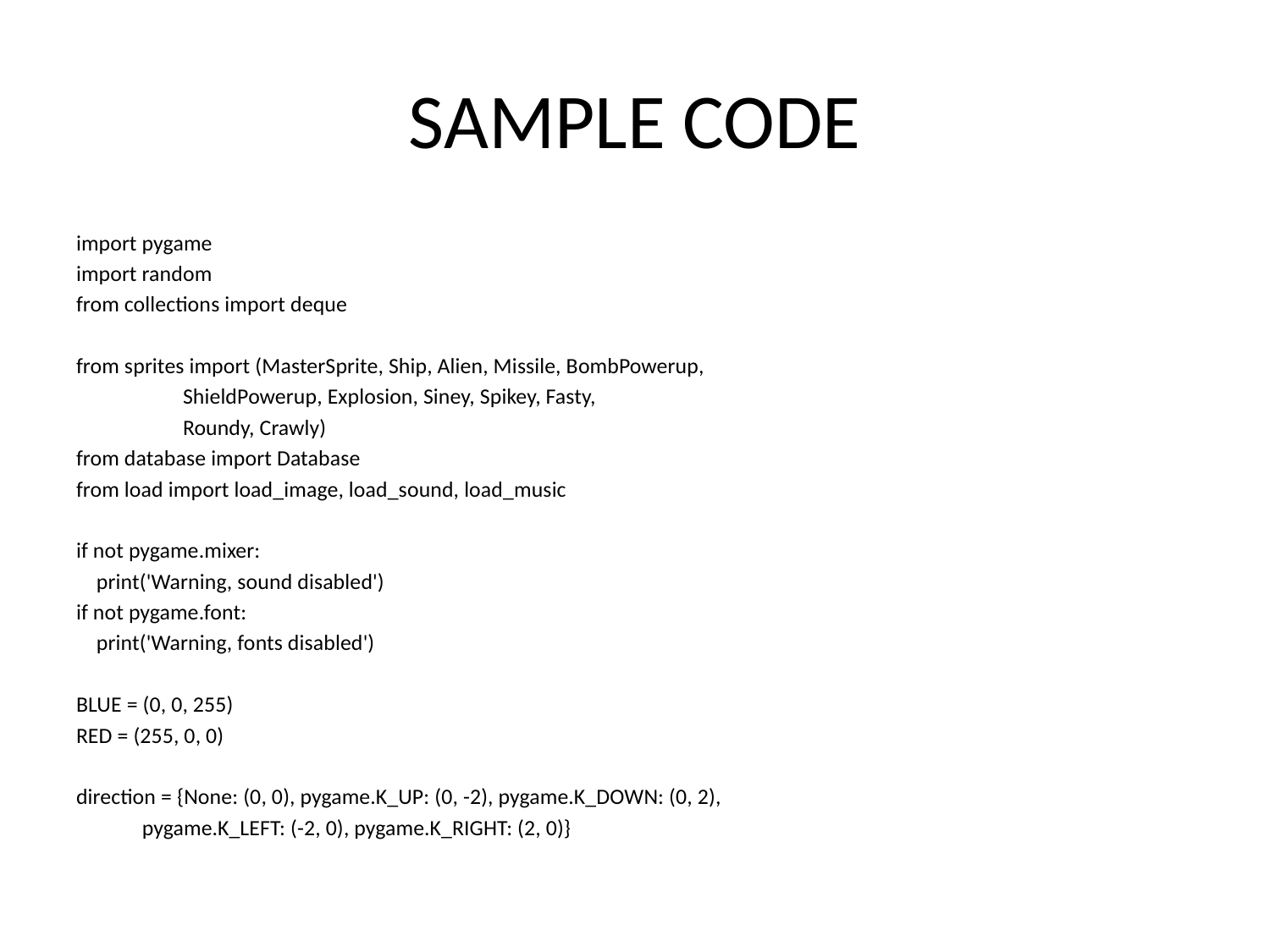

# SAMPLE CODE
import pygame
import random
from collections import deque

from sprites import (MasterSprite, Ship, Alien, Missile, BombPowerup,
                     ShieldPowerup, Explosion, Siney, Spikey, Fasty,
                     Roundy, Crawly)
from database import Database
from load import load_image, load_sound, load_music

if not pygame.mixer:
    print('Warning, sound disabled')
if not pygame.font:
    print('Warning, fonts disabled')

BLUE = (0, 0, 255)
RED = (255, 0, 0)

direction = {None: (0, 0), pygame.K_UP: (0, -2), pygame.K_DOWN: (0, 2),
             pygame.K_LEFT: (-2, 0), pygame.K_RIGHT: (2, 0)}